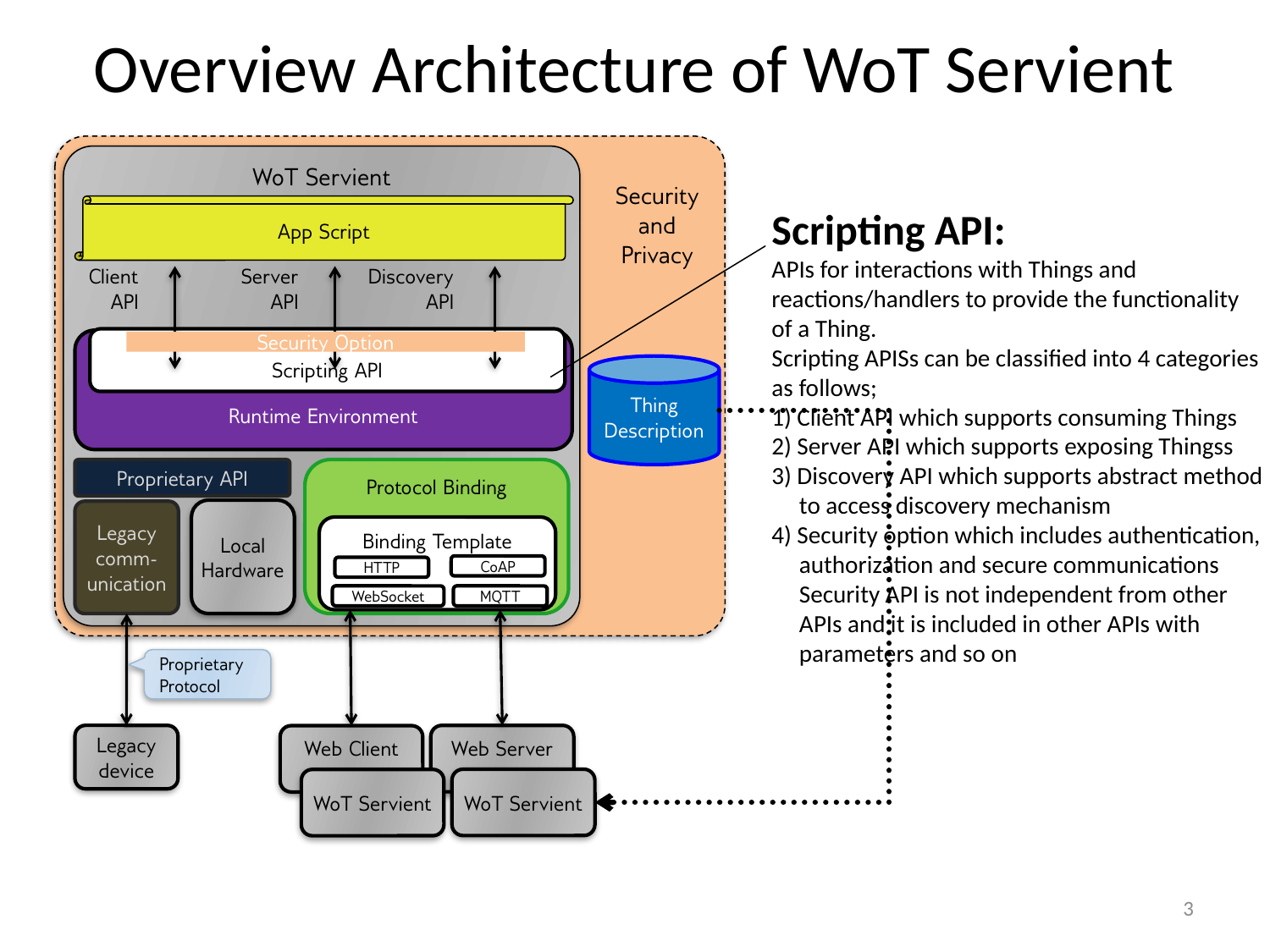

# Overview Architecture of WoT Servient

WoT Servient
Security
and
Privacy
App Script
Scripting API:
APIs for interactions with Things and reactions/handlers to provide the functionality
of a Thing.
Scripting APISs can be classified into 4 categories
as follows;
1) Client API which supports consuming Things
2) Server API which supports exposing Thingss
3) Discovery API which supports abstract method
     to access discovery mechanism
4) Security option which includes authentication,
     authorization and secure communications
     Security API is not independent from other
     APIs and it is included in other APIs with
     parameters and so on
Client
API
Server
API
Discovery
API
Scripting API

Runtime Environment
Security Option
Thing
Description
Proprietary API
Protocol Binding
Local
Hardware
Legacy comm-unication
Binding Template
CoAP
HTTP
WebSocket
MQTT
Proprietary Protocol
Legacy
device
Web Server
Web Client
WoT Servient
WoT Servient
3